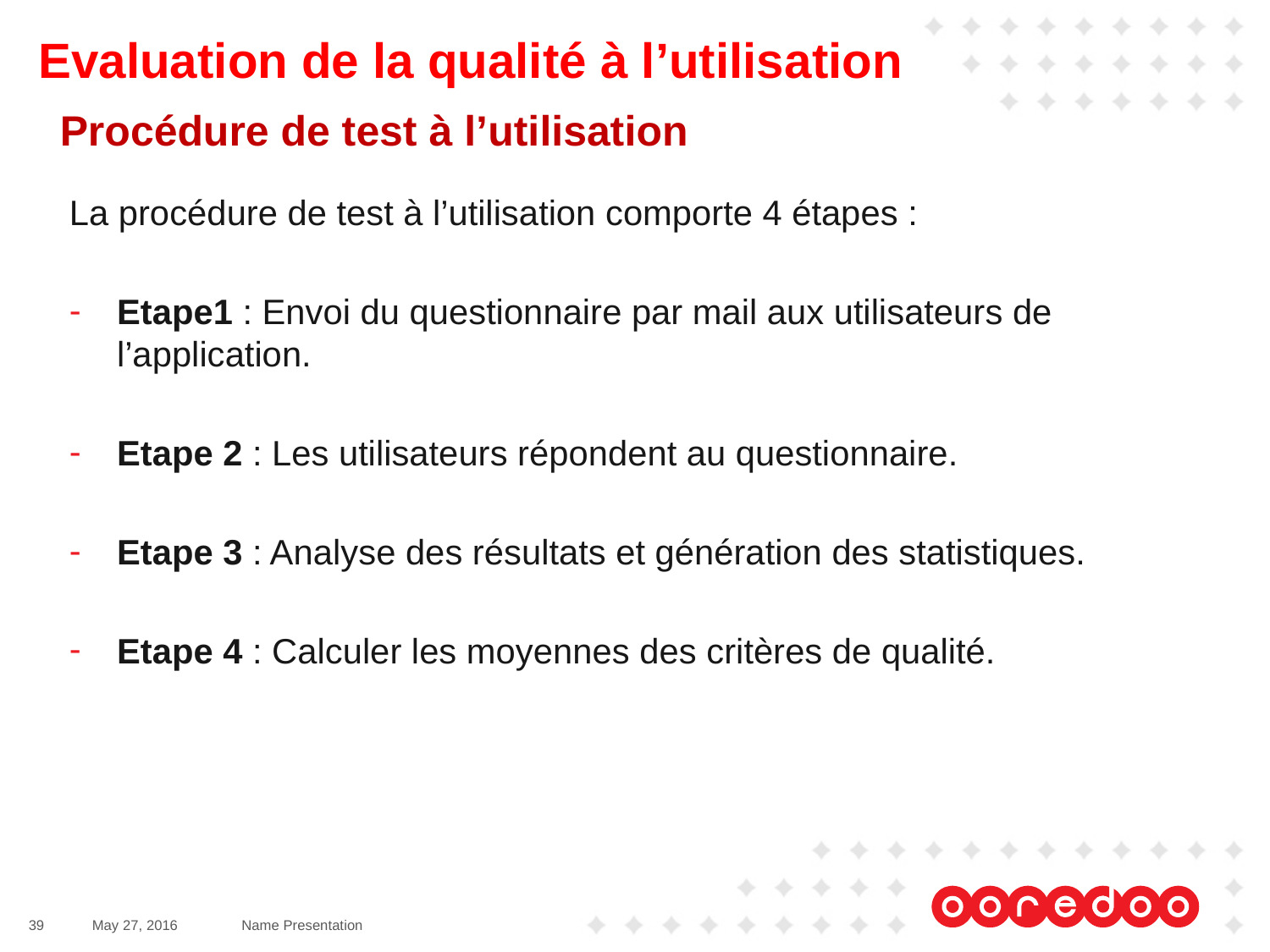

Evaluation de la qualité à l’utilisation
Procédure de test à l’utilisation

La procédure de test à l’utilisation comporte 4 étapes :

Etape1 : Envoi du questionnaire par mail aux utilisateurs de l’application.

Etape 2 : Les utilisateurs répondent au questionnaire.

Etape 3 : Analyse des résultats et génération des statistiques.

Etape 4 : Calculer les moyennes des critères de qualité.

39
May 27, 2016
Name Presentation